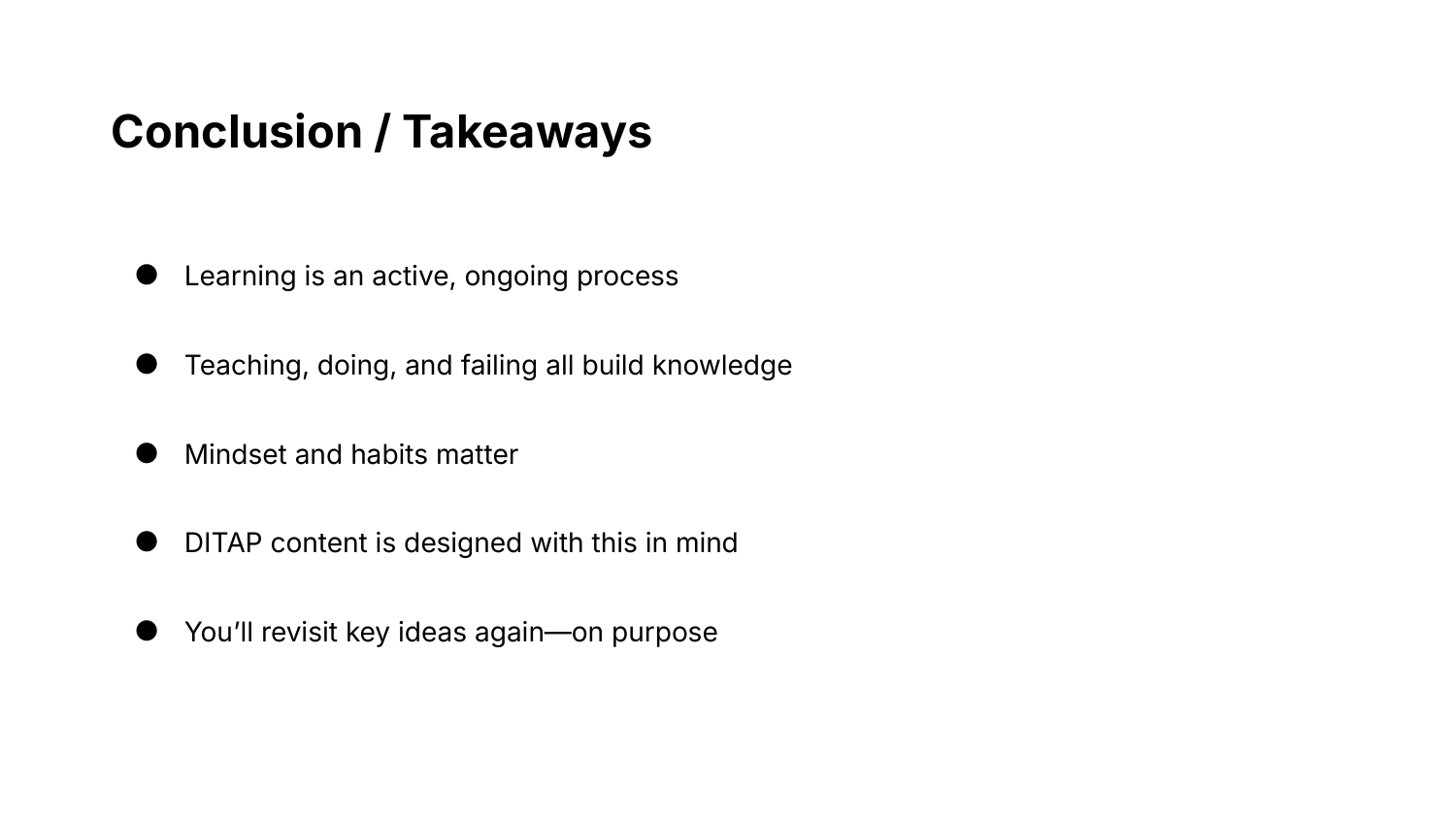

Conclusion / Takeaways
Learning is an active, ongoing process

Teaching, doing, and failing all build knowledge

Mindset and habits matter

DITAP content is designed with this in mind

You’ll revisit key ideas again—on purpose